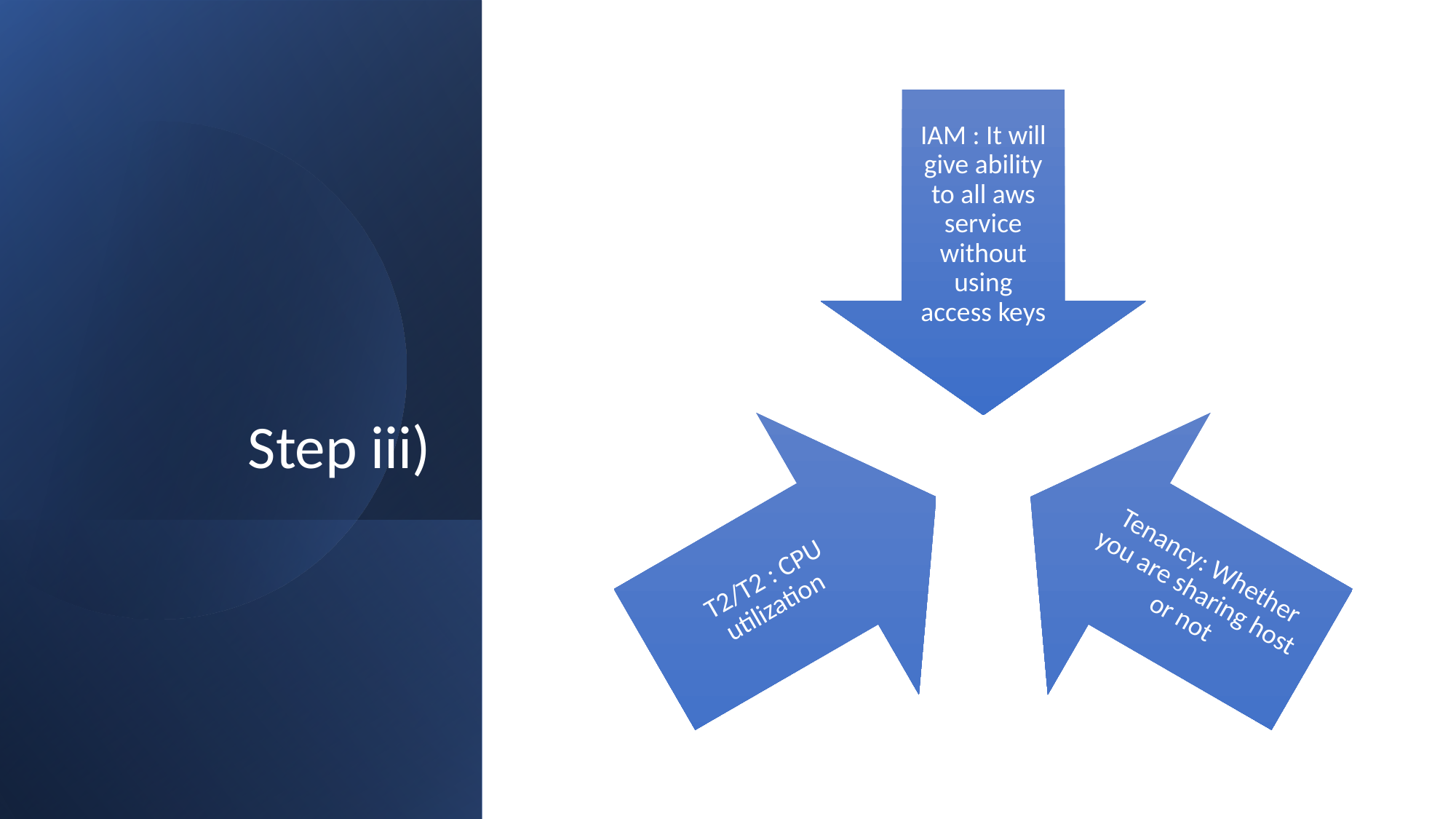

IAM : It will give ability to all aws service without using access keys
Tenancy: Whether you are sharing host or not
T2/T2 : CPU utilization

# Step iii)